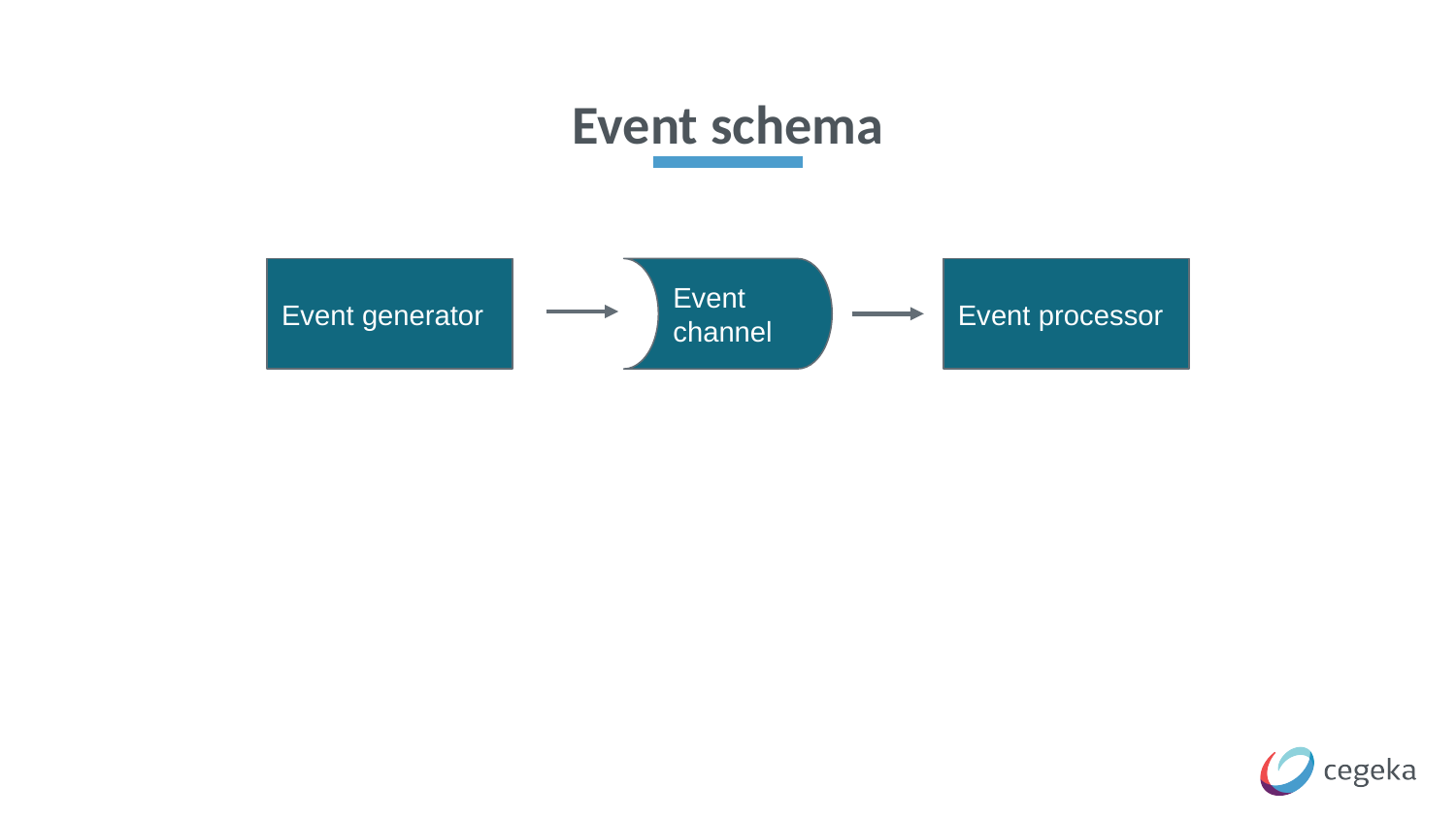

# Event schema
Event generator
Event channel
Event processor